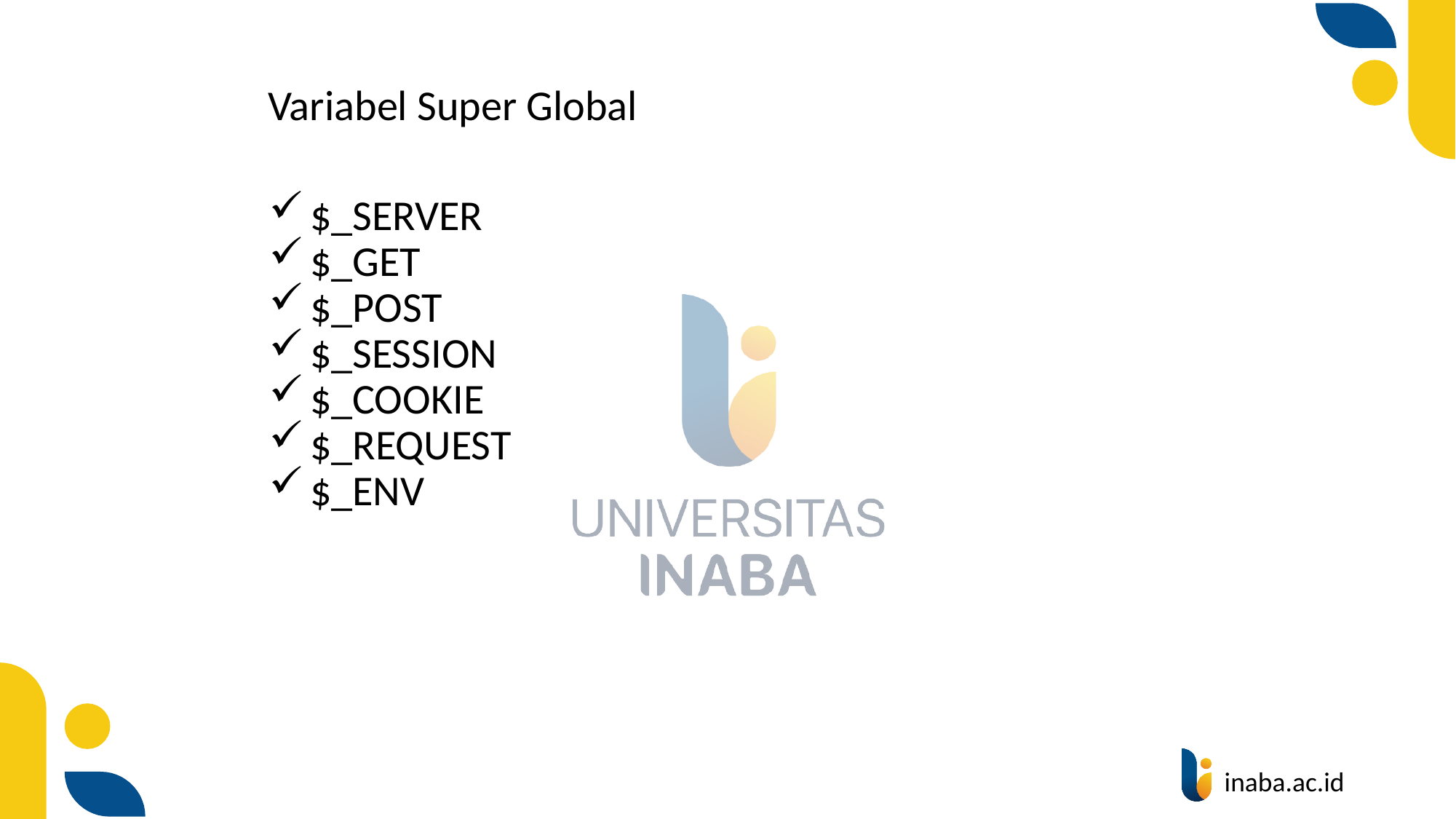

# Variabel Super Global
$_SERVER
$_GET
$_POST
$_SESSION
$_COOKIE
$_REQUEST
$_ENV